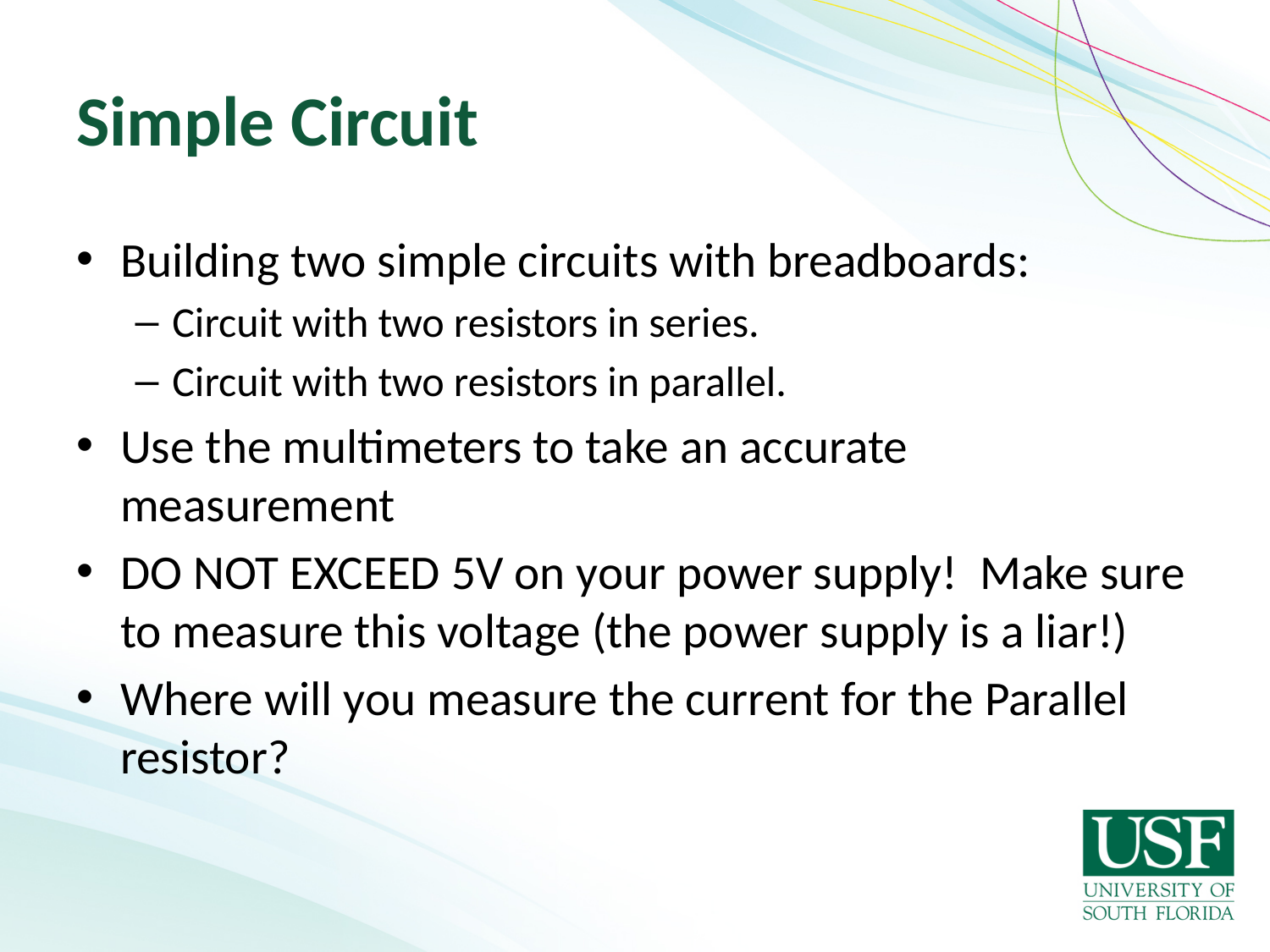

# Simple Circuit
Building two simple circuits with breadboards:
Circuit with two resistors in series.
Circuit with two resistors in parallel.
Use the multimeters to take an accurate measurement
DO NOT EXCEED 5V on your power supply!  Make sure to measure this voltage (the power supply is a liar!)
Where will you measure the current for the Parallel resistor?